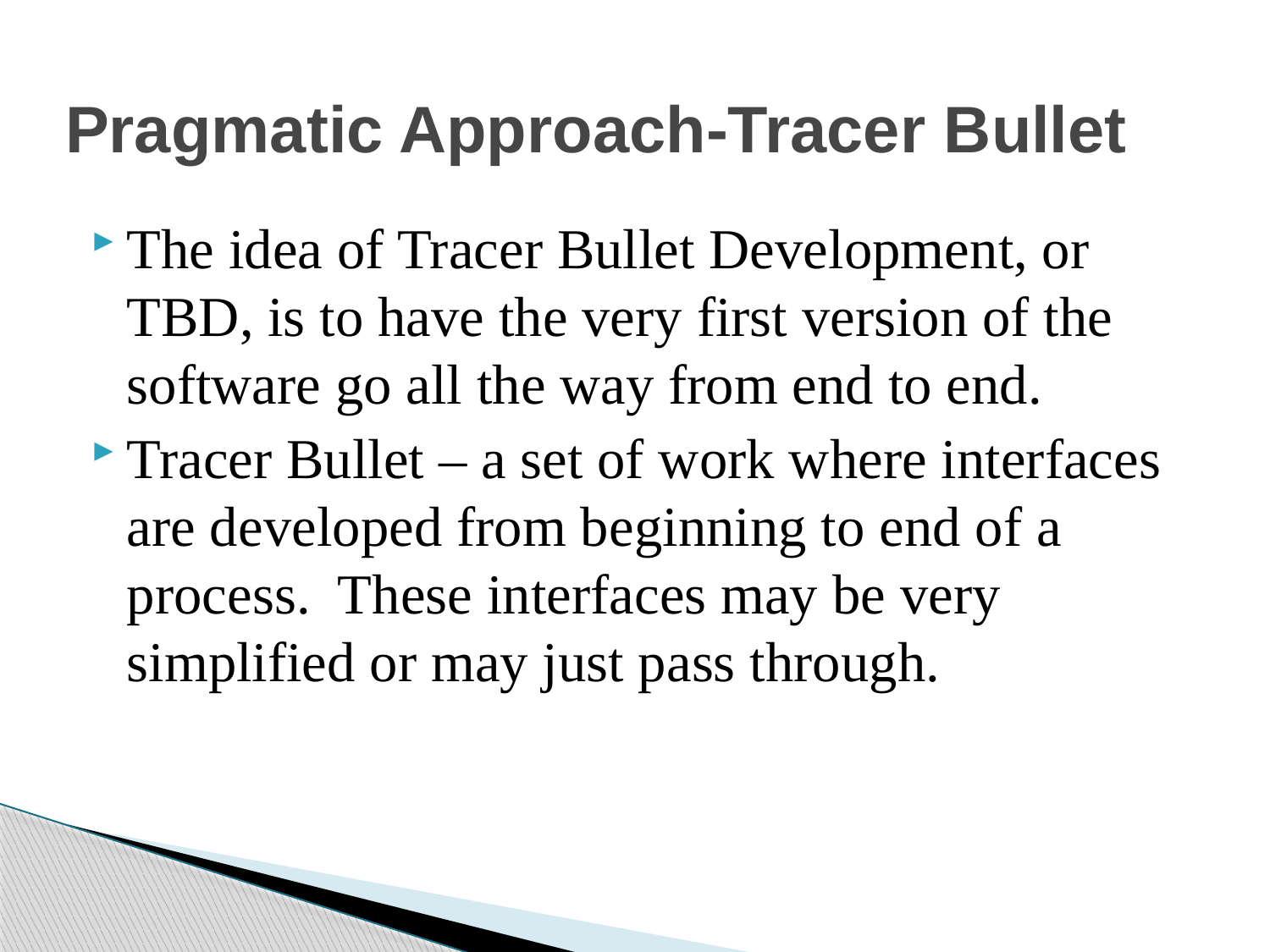

# Pragmatic Approach-Tracer Bullet
The idea of Tracer Bullet Development, or TBD, is to have the very first version of the software go all the way from end to end.
Tracer Bullet – a set of work where interfaces are developed from beginning to end of a process.  These interfaces may be very simplified or may just pass through.